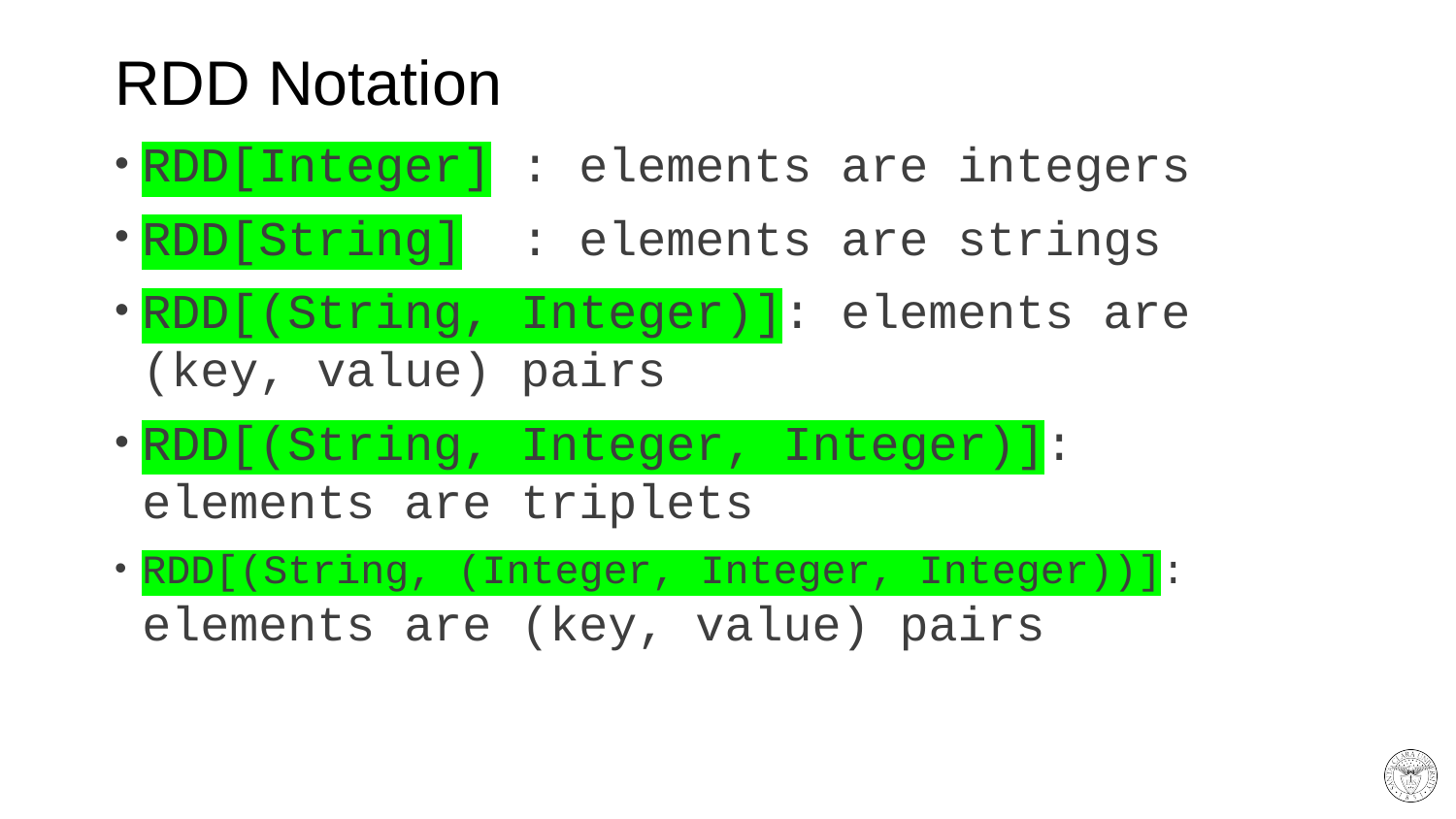

# RDD Notation
RDD[Integer] : elements are integers
RDD[String]  : elements are strings
RDD[(String, Integer)]: elements are (key, value) pairs
RDD[(String, Integer, Integer)]:  elements are triplets
RDD[(String, (Integer, Integer, Integer))]: elements are (key, value) pairs